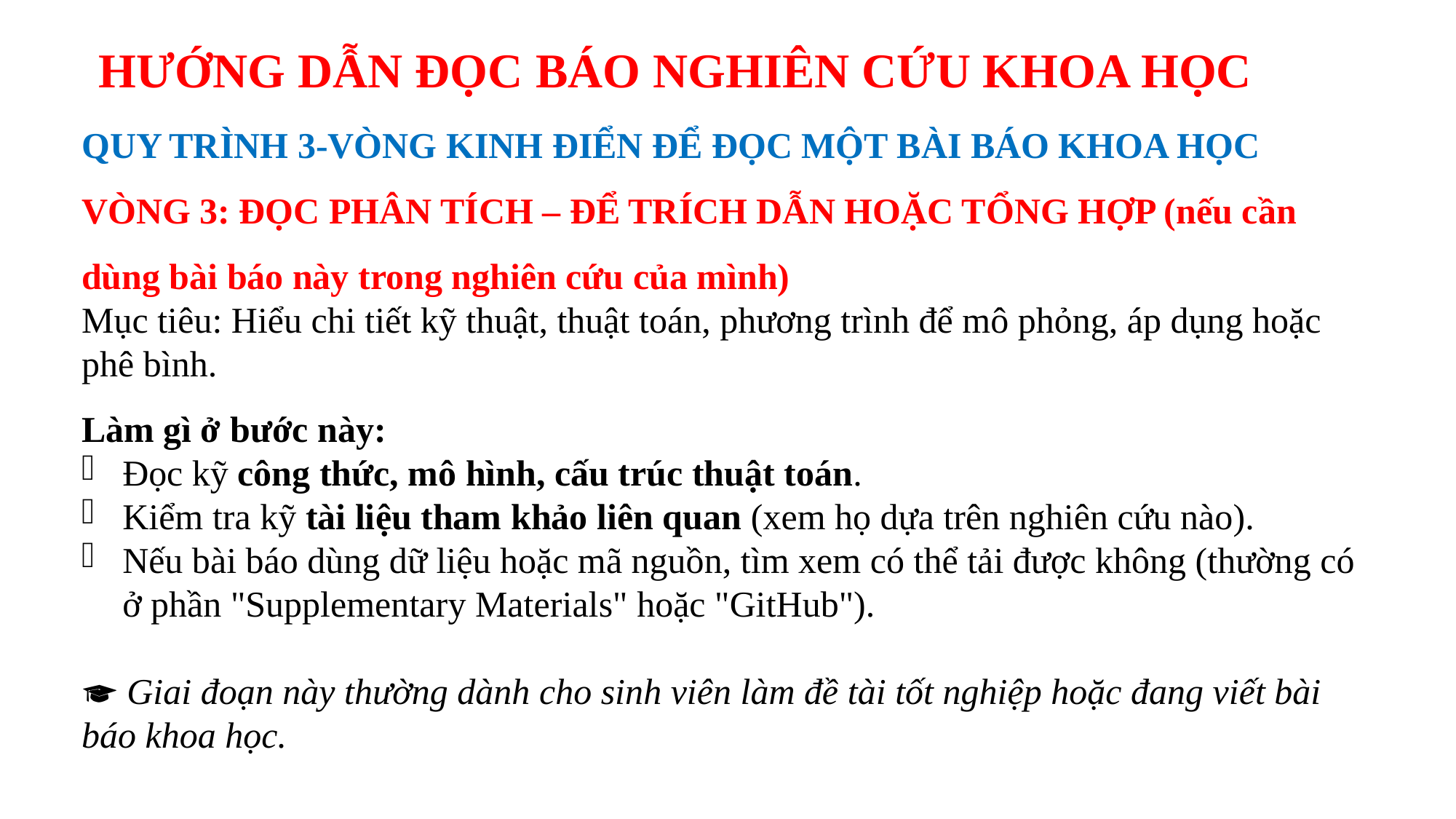

# HƯỚNG DẪN ĐỌC BÁO NGHIÊN CỨU KHOA HỌC
QUY TRÌNH 3-VÒNG KINH ĐIỂN ĐỂ ĐỌC MỘT BÀI BÁO KHOA HỌC
VÒNG 3: ĐỌC PHÂN TÍCH – ĐỂ TRÍCH DẪN HOẶC TỔNG HỢP (nếu cần dùng bài báo này trong nghiên cứu của mình)
Mục tiêu: Hiểu chi tiết kỹ thuật, thuật toán, phương trình để mô phỏng, áp dụng hoặc phê bình.
Làm gì ở bước này:
Đọc kỹ công thức, mô hình, cấu trúc thuật toán.
Kiểm tra kỹ tài liệu tham khảo liên quan (xem họ dựa trên nghiên cứu nào).
Nếu bài báo dùng dữ liệu hoặc mã nguồn, tìm xem có thể tải được không (thường có ở phần "Supplementary Materials" hoặc "GitHub").

🎓 Giai đoạn này thường dành cho sinh viên làm đề tài tốt nghiệp hoặc đang viết bài báo khoa học.